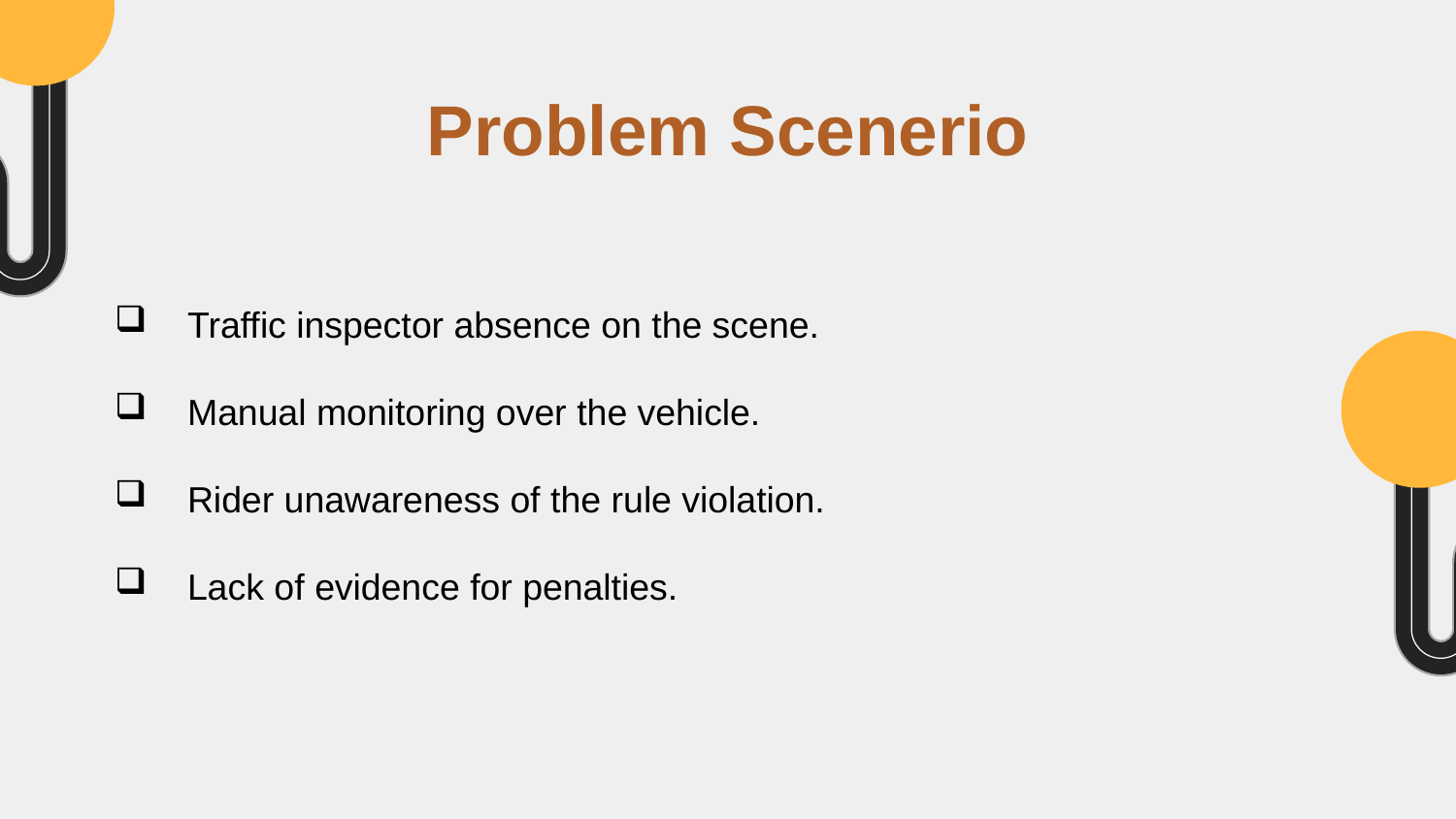

# Problem Scenerio
Traffic inspector absence on the scene.

Manual monitoring over the vehicle.

Rider unawareness of the rule violation.

Lack of evidence for penalties.